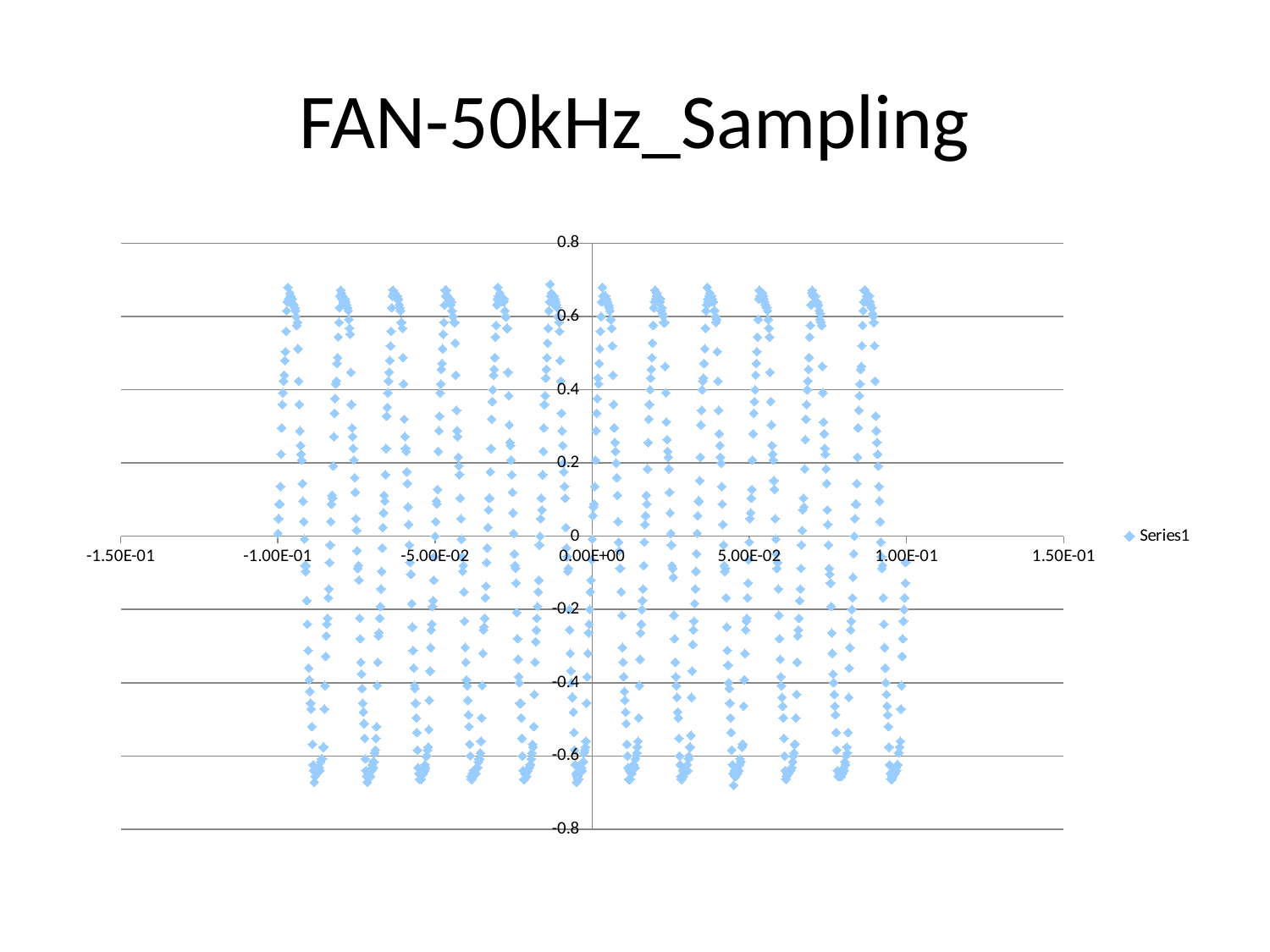

# FAN-50kHz_Sampling

### Chart

| Category |  |
|---|---|